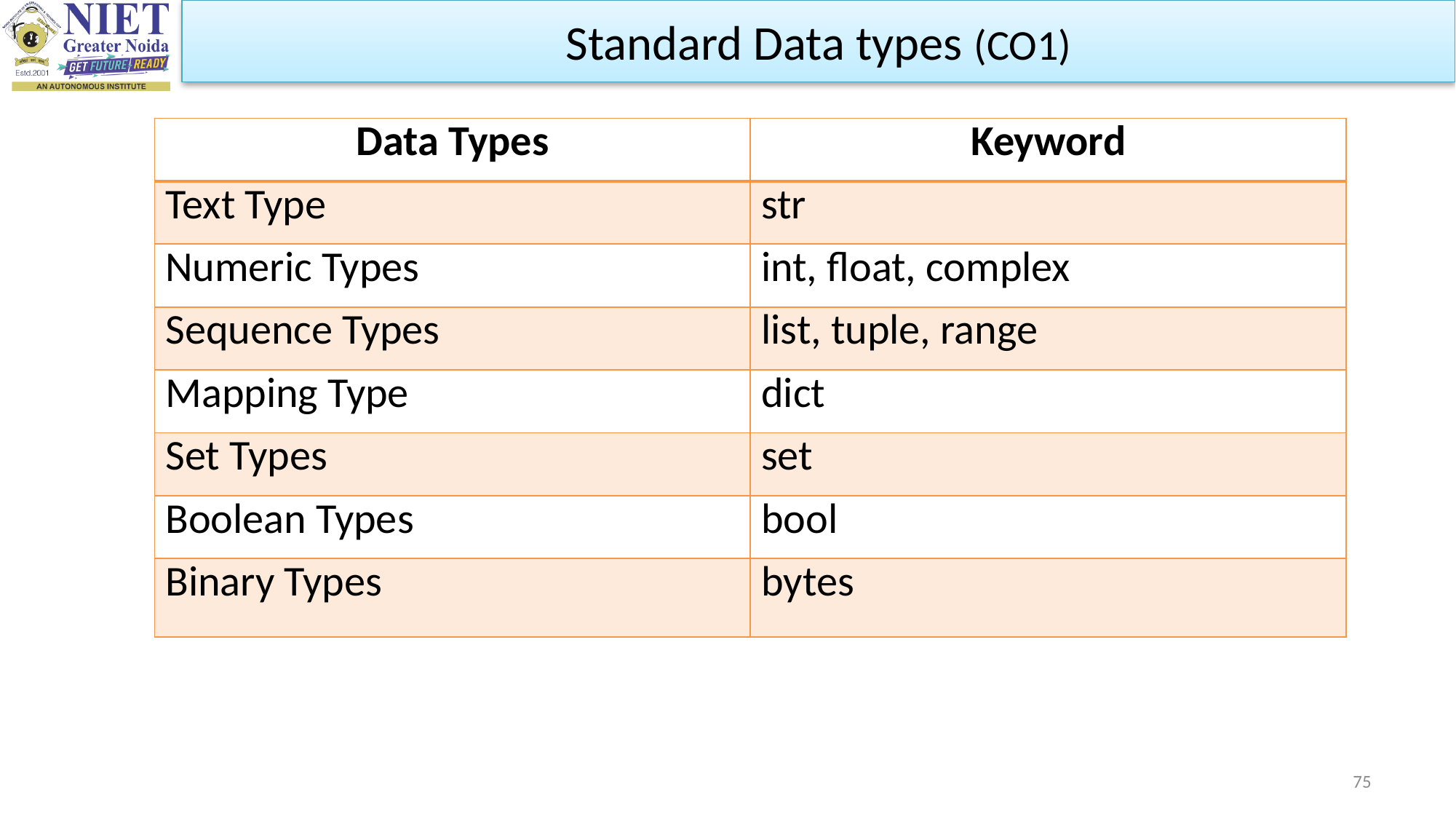

Standard Data types (CO1)
| Data Types | Keyword |
| --- | --- |
| Text Type | str |
| Numeric Types | int, float, complex |
| Sequence Types | list, tuple, range |
| Mapping Type | dict |
| Set Types | set |
| Boolean Types | bool |
| Binary Types | bytes |
75